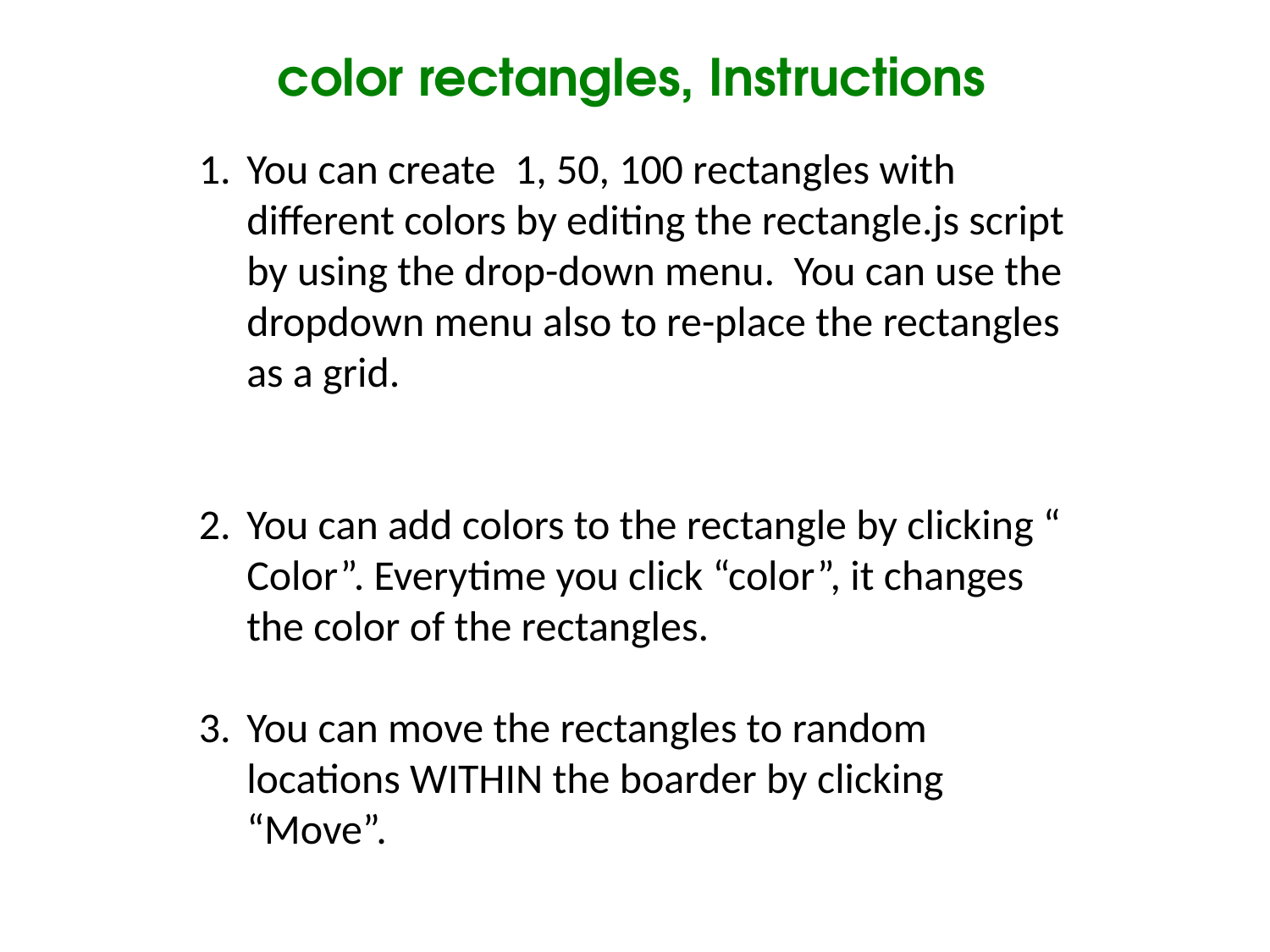

# color rectangles, Instructions
You can create  1, 50, 100 rectangles with different colors by editing the rectangle.js script by using the drop-down menu.  You can use the dropdown menu also to re-place the rectangles as a grid.

You can add colors to the rectangle by clicking “ Color”. Everytime you click “color”, it changes the color of the rectangles.

You can move the rectangles to random locations WITHIN the boarder by clicking “Move”.